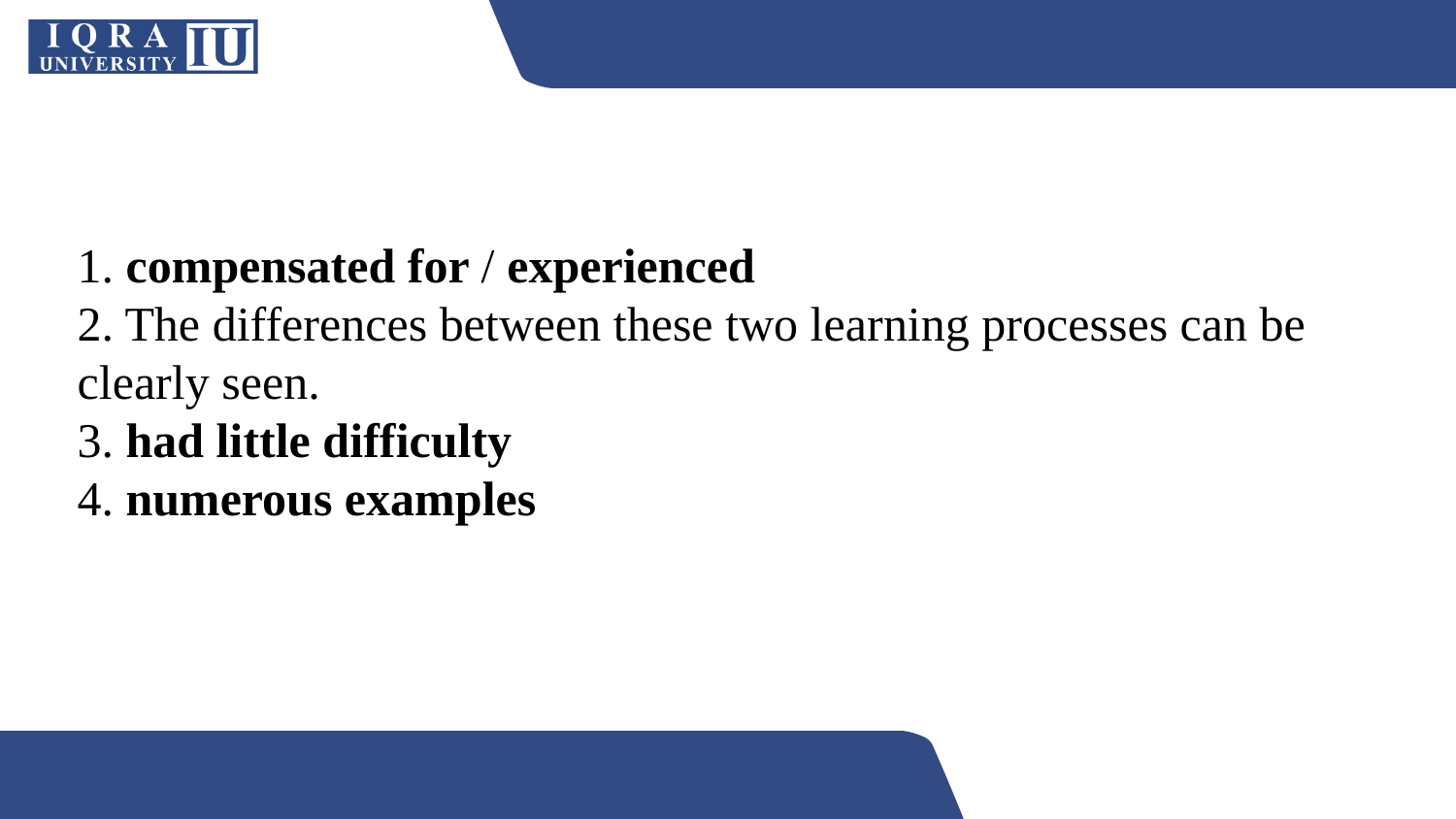

1. compensated for / experienced
2. The differences between these two learning processes can be clearly seen.
3. had little difficulty
4. numerous examples